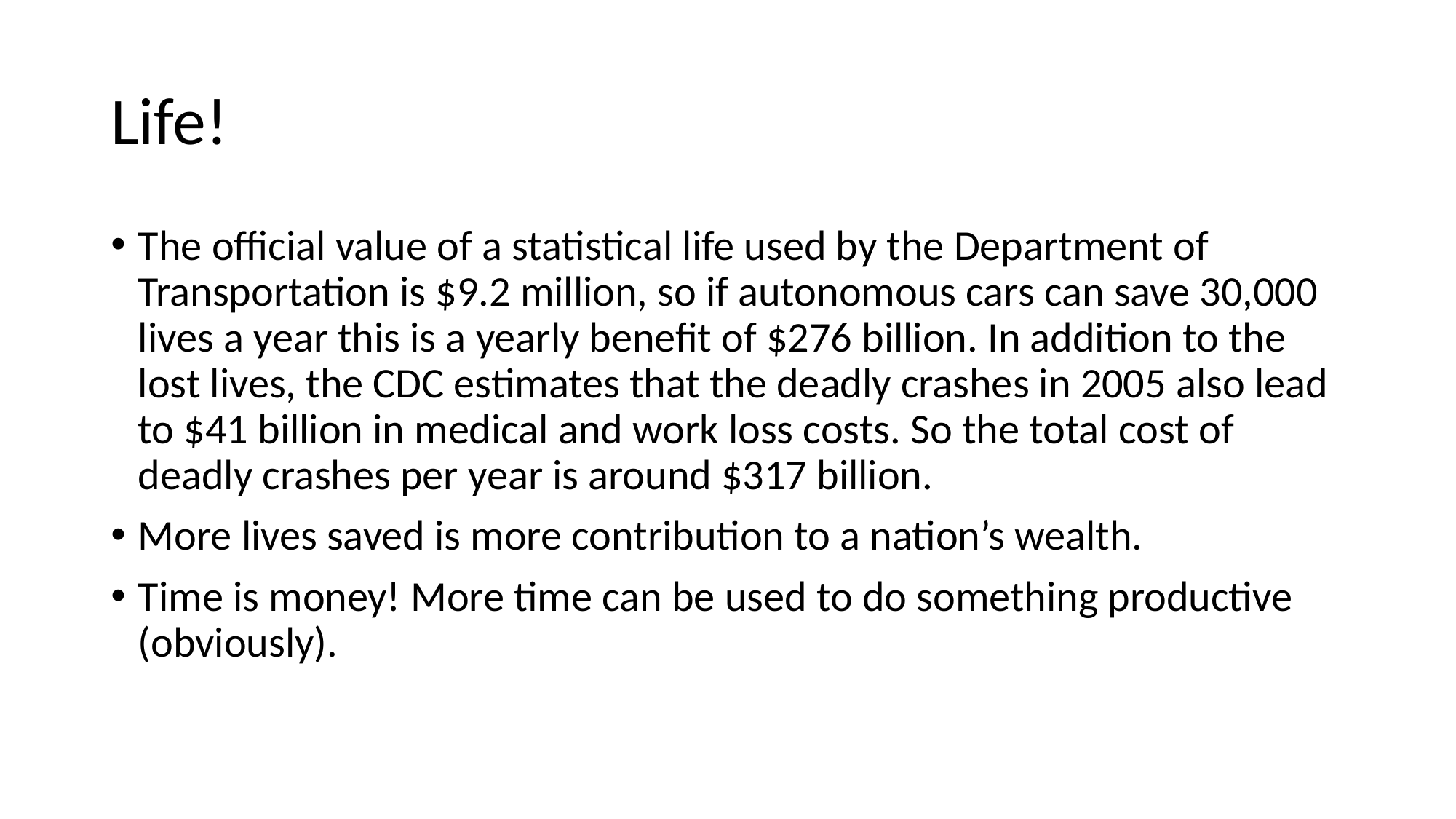

# Life!
The official value of a statistical life used by the Department of Transportation is $9.2 million, so if autonomous cars can save 30,000 lives a year this is a yearly benefit of $276 billion. In addition to the lost lives, the CDC estimates that the deadly crashes in 2005 also lead to $41 billion in medical and work loss costs. So the total cost of deadly crashes per year is around $317 billion.
More lives saved is more contribution to a nation’s wealth.
Time is money! More time can be used to do something productive (obviously).